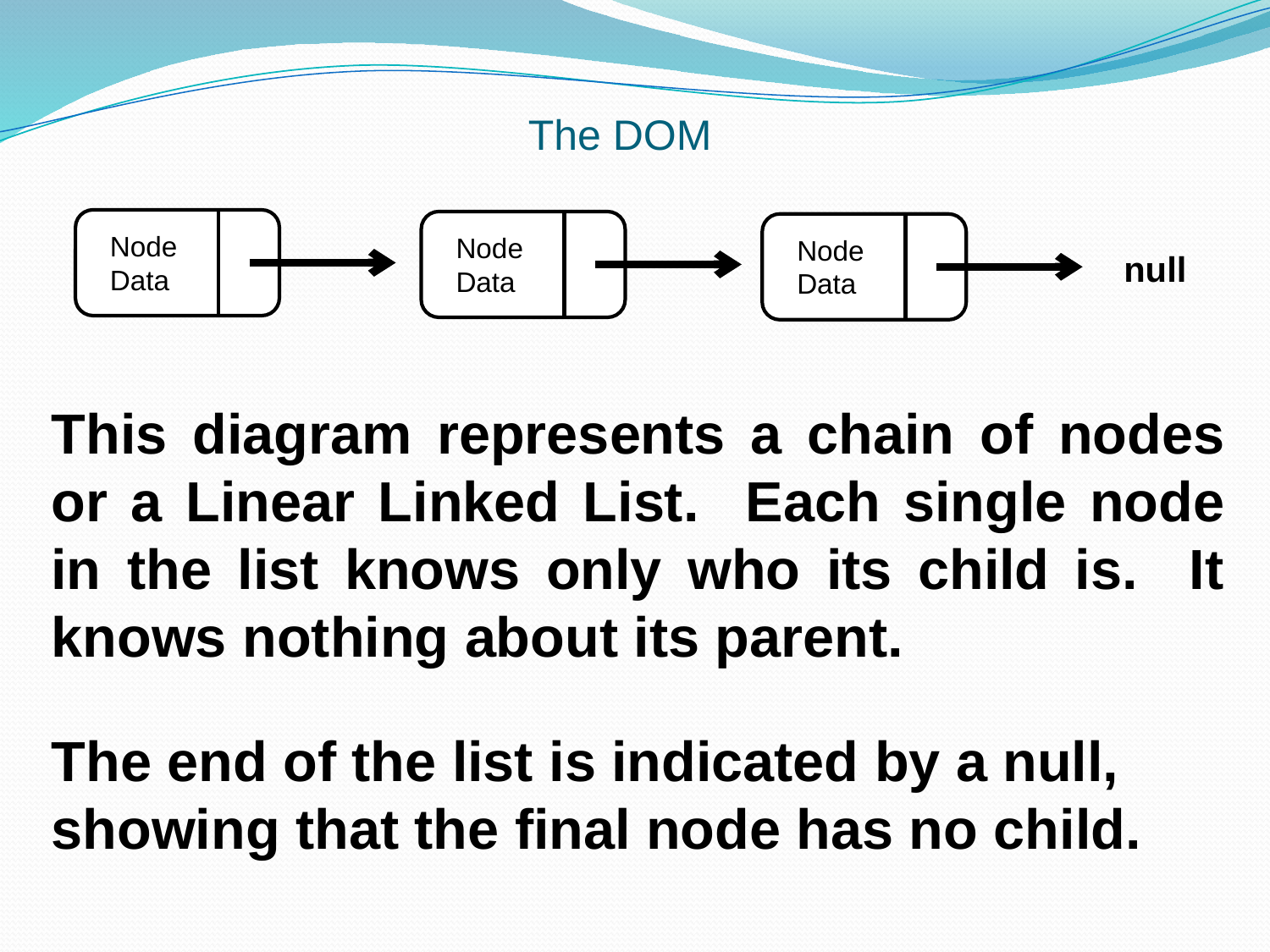

The DOM

Node Data

Node Data

Node Data
null
This diagram represents a chain of nodes or a Linear Linked List.  Each single node in the list knows only who its child is.  It knows nothing about its parent.
The end of the list is indicated by a null, showing that the final node has no child.